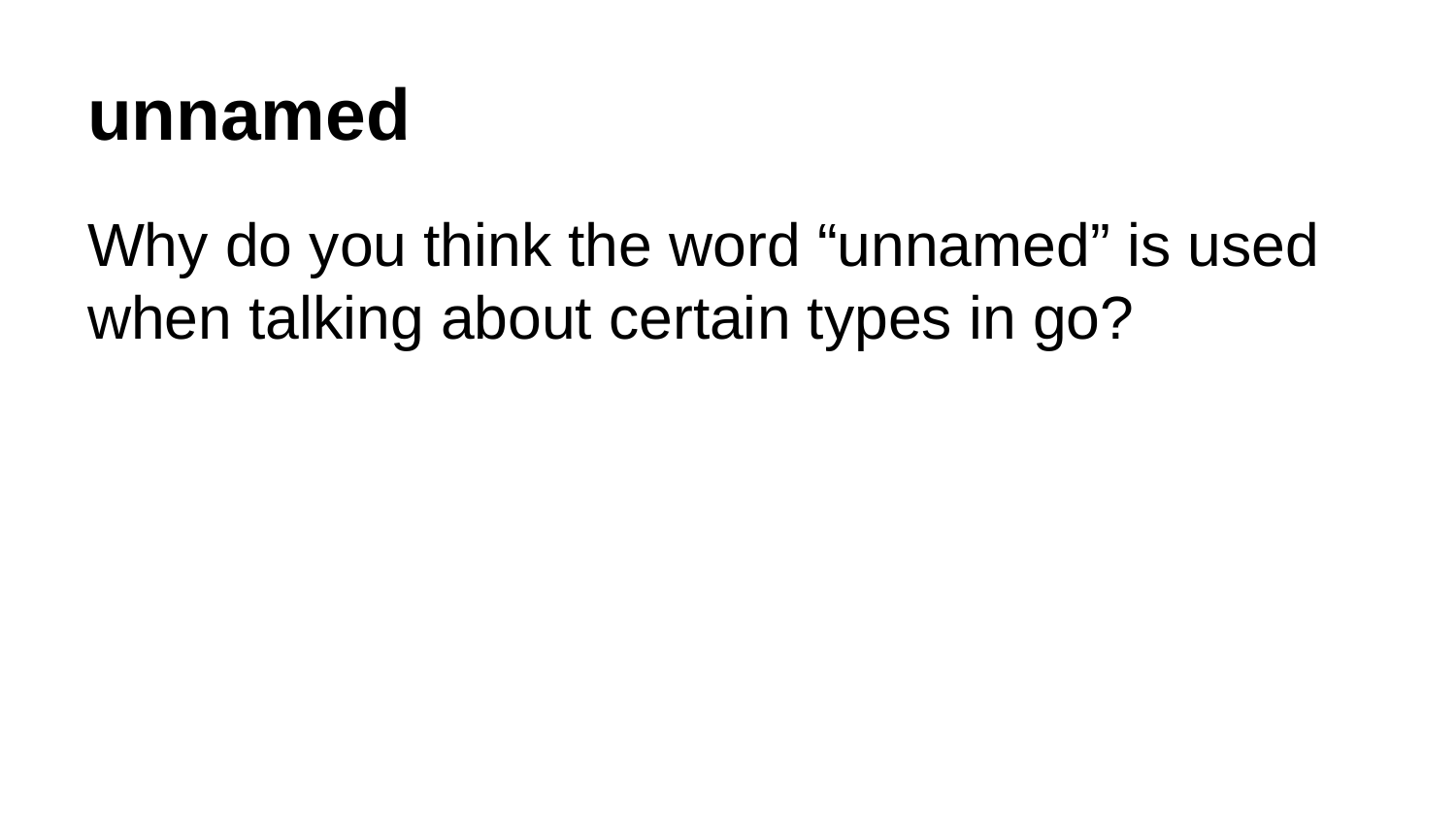

# unnamed
Why do you think the word “unnamed” is used when talking about certain types in go?